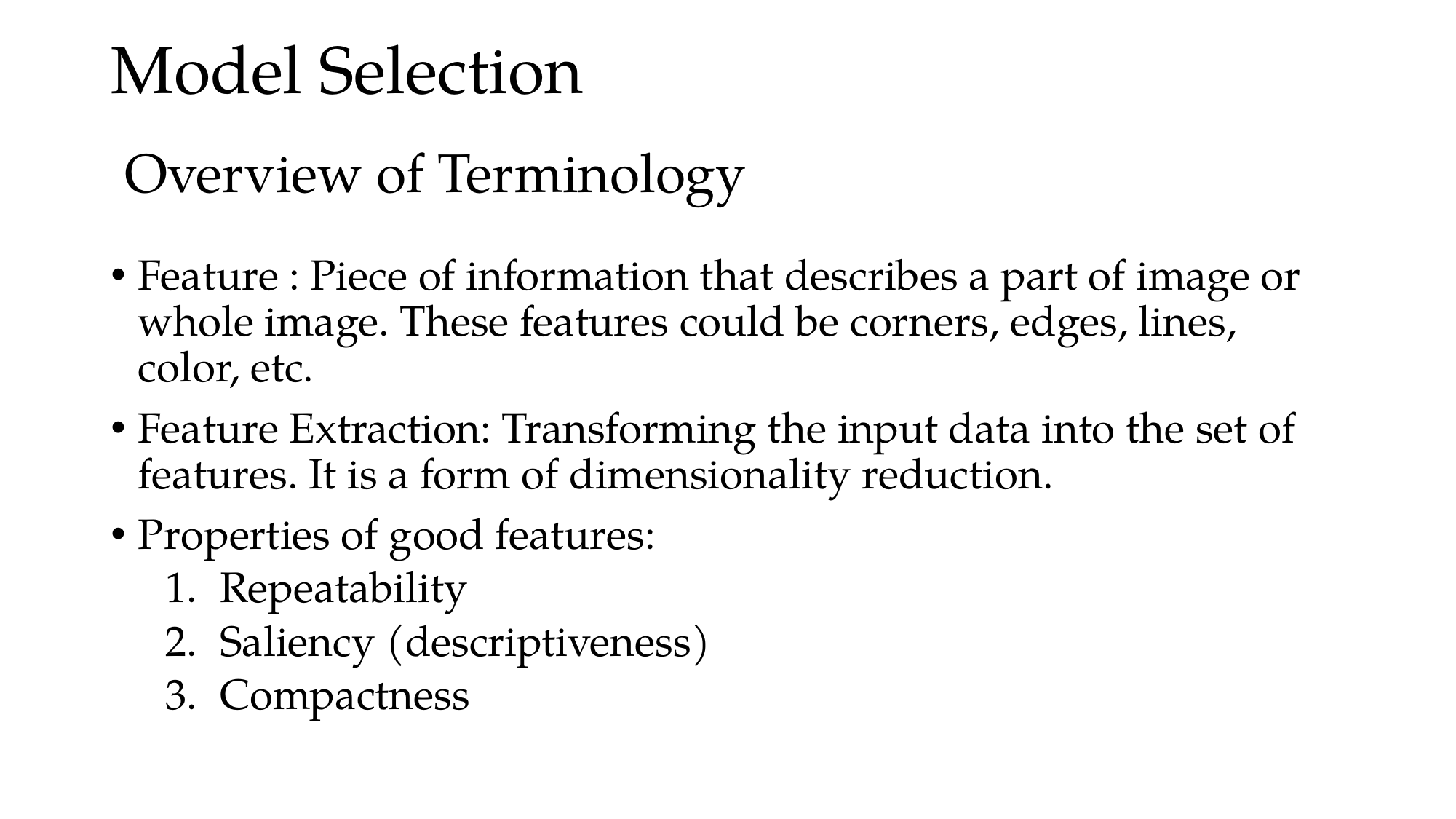

Model Selection
# Overview of Terminology
Feature : Piece of information that describes a part of image or whole image. These features could be corners, edges, lines, color, etc.
Feature Extraction: Transforming the input data into the set of features. It is a form of dimensionality reduction.
Properties of good features:
Repeatability
Saliency (descriptiveness)
Compactness